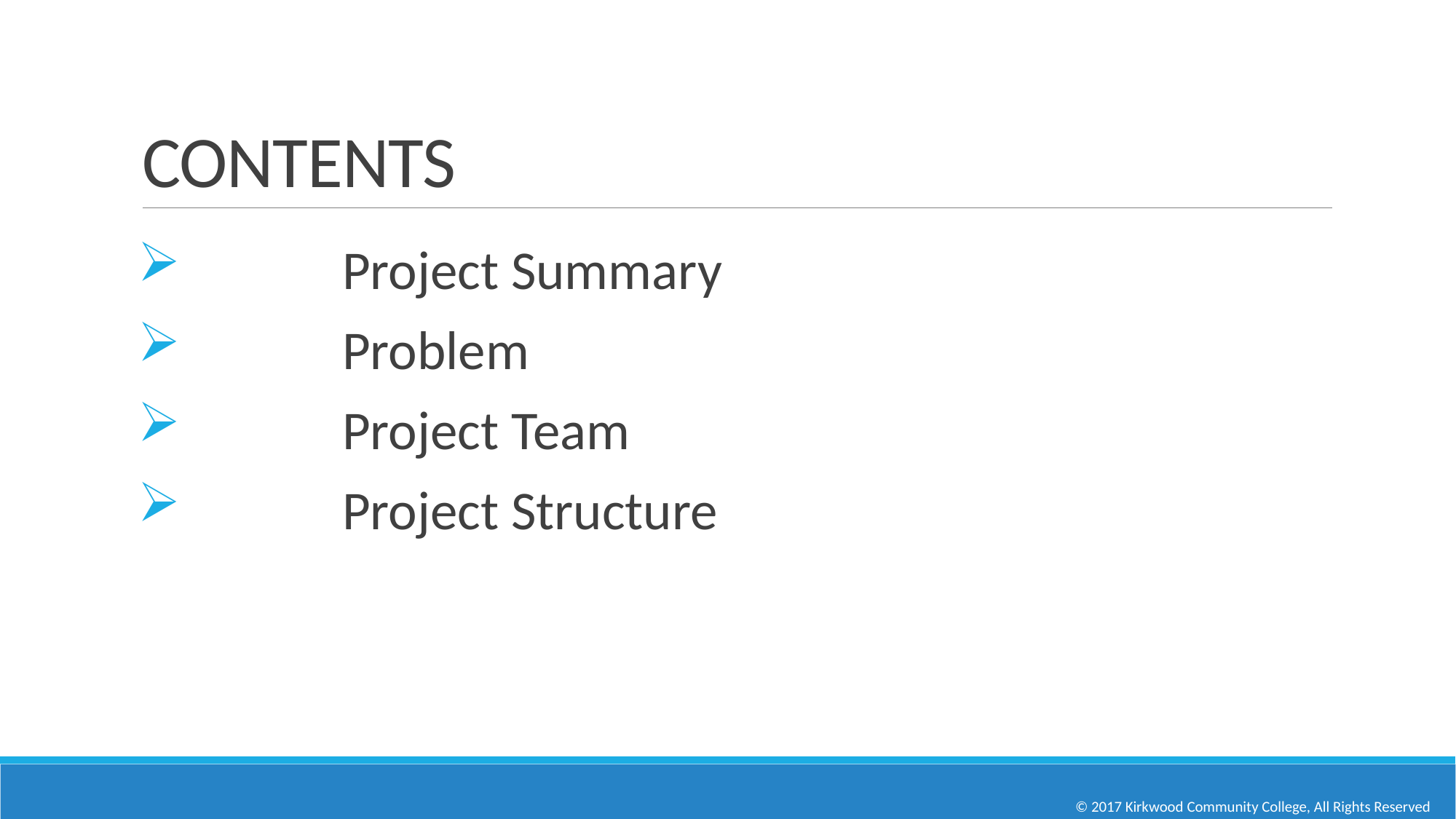

# CONTENTS
Project Summary
Problem
Project Team
Project Structure

© 2017 Kirkwood Community College, All Rights Reserved